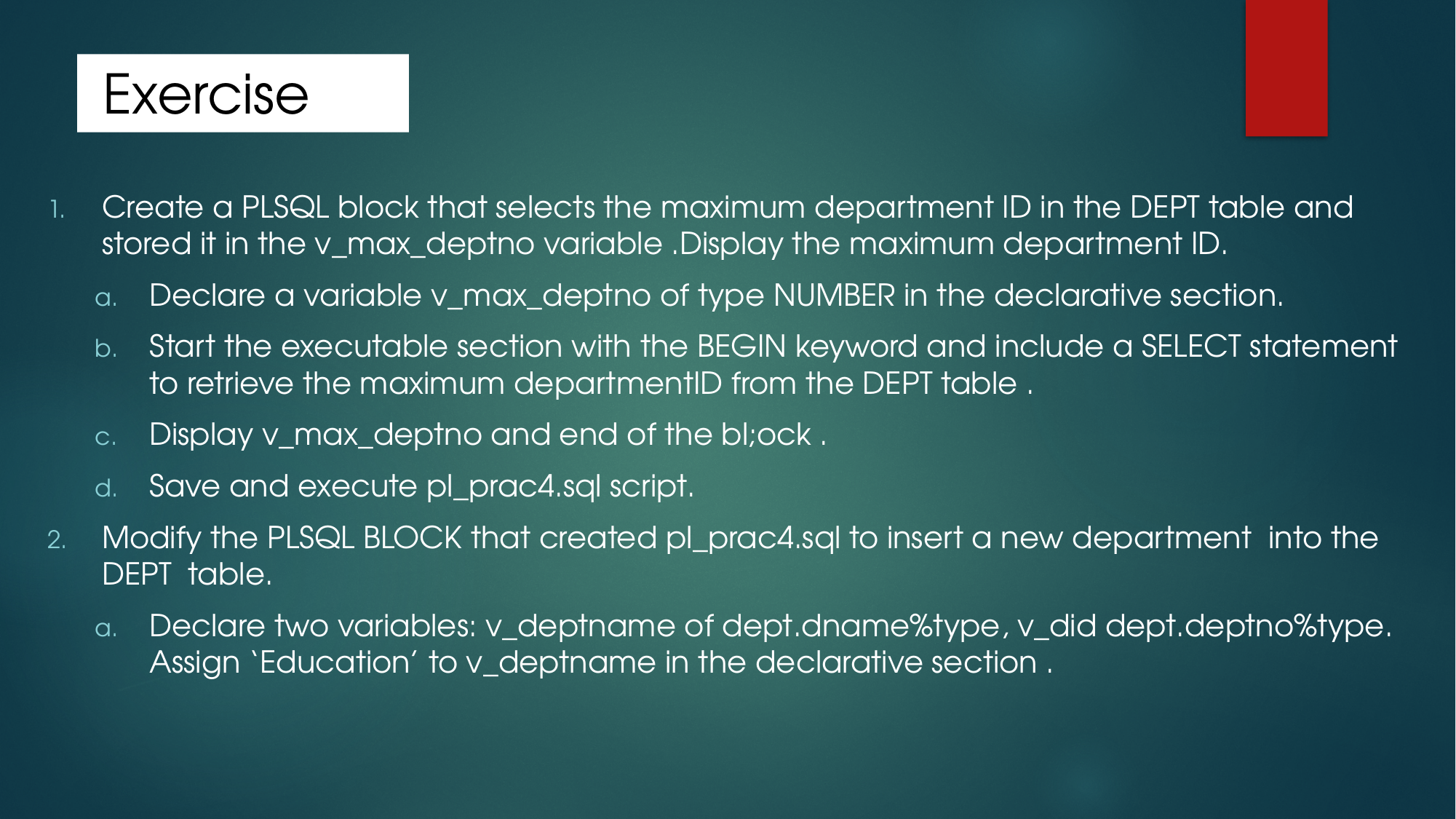

# Exercise
Create a PLSQL block that selects the maximum department ID in the DEPT table and stored it in the v_max_deptno variable .Display the maximum department ID.
Declare a variable v_max_deptno of type NUMBER in the declarative section.
Start the executable section with the BEGIN keyword and include a SELECT statement to retrieve the maximum departmentID from the DEPT table .
Display v_max_deptno and end of the bl;ock .
Save and execute pl_prac4.sql script.
Modify the PLSQL BLOCK that created pl_prac4.sql to insert a new department  into the DEPT  table.
Declare two variables: v_deptname of dept.dname%type, v_did dept.deptno%type. Assign ‘Education’ to v_deptname in the declarative section .